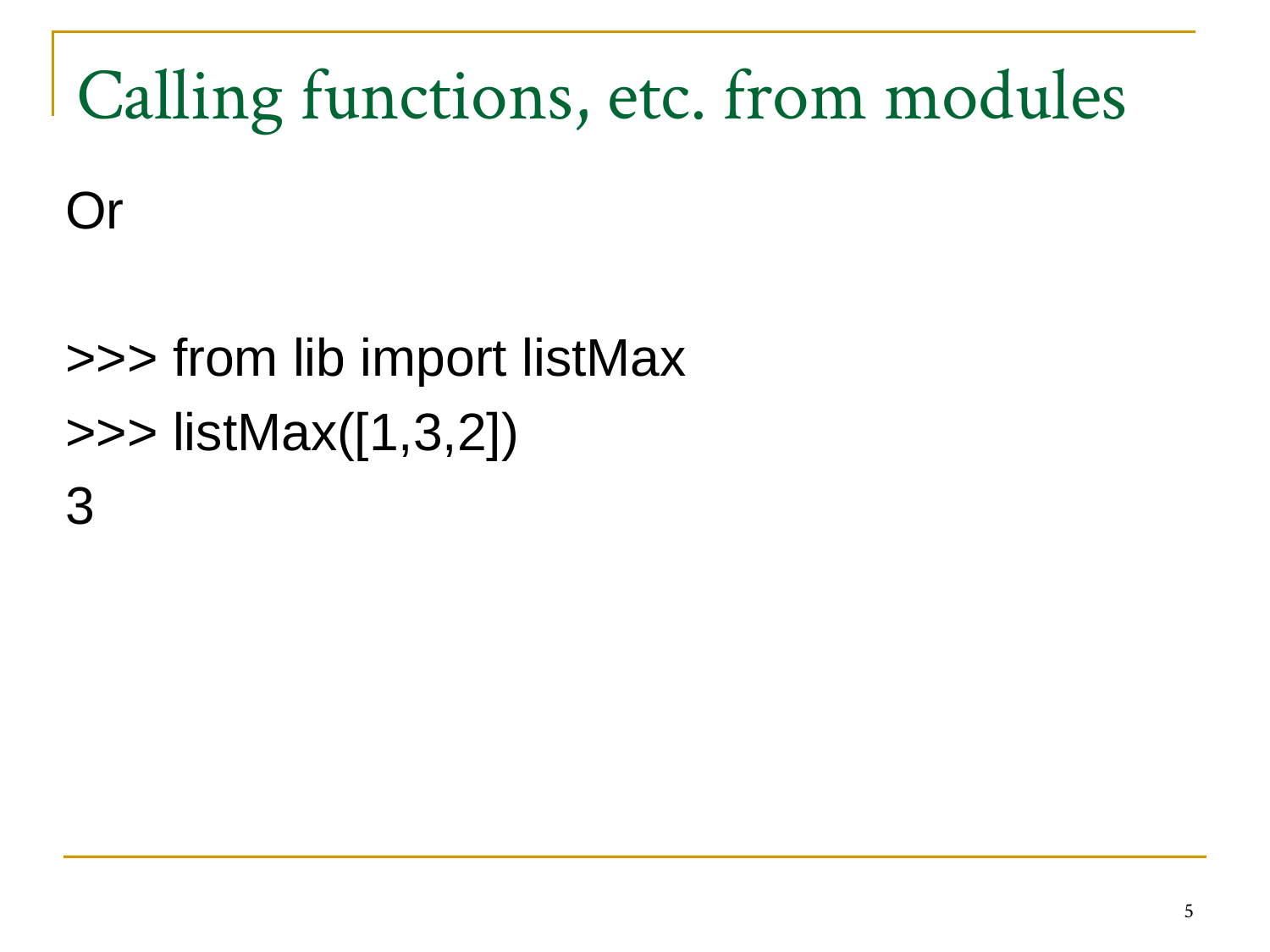

# Calling functions, etc. from modules
Or

>>> from lib import listMax
>>> listMax([1,3,2])
3

5